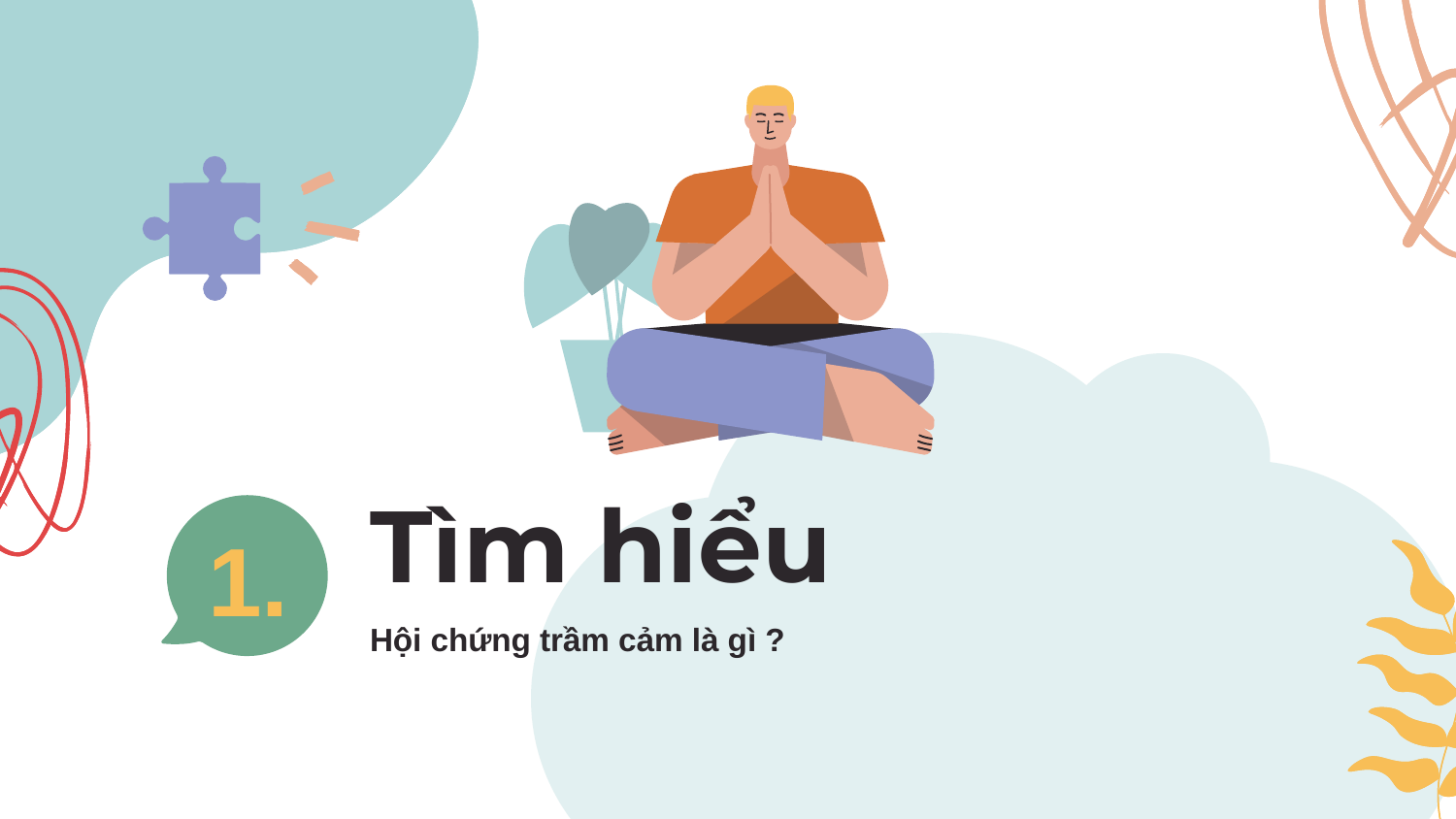

# Tìm hiểu

1.
Hội chứng trầm cảm là gì ?